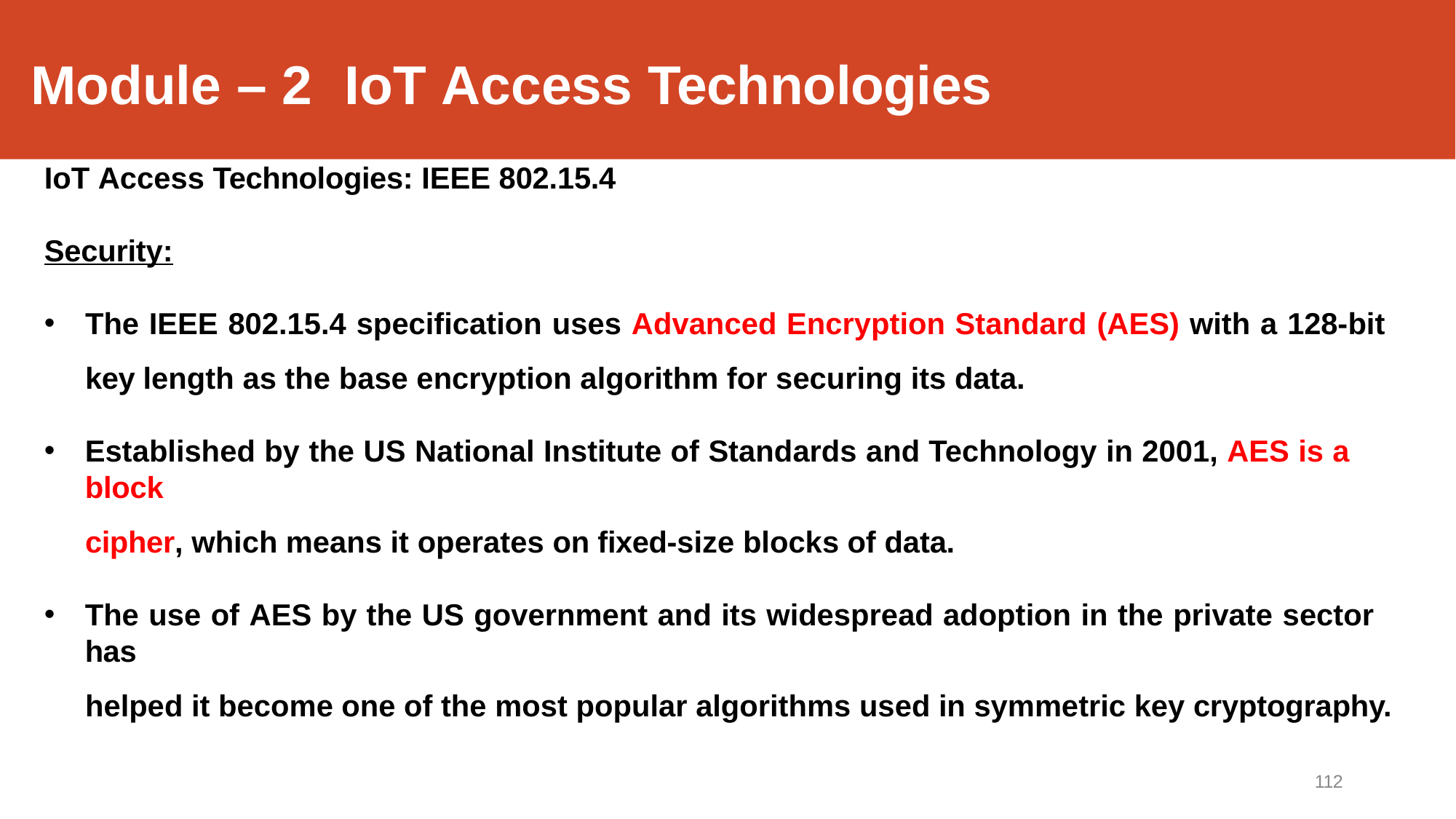

# Module – 2	IoT Access Technologies
IoT Access Technologies: IEEE 802.15.4
Security:
The IEEE 802.15.4 specification uses Advanced Encryption Standard (AES) with a 128-bit key length as the base encryption algorithm for securing its data.
Established by the US National Institute of Standards and Technology in 2001, AES is a block
cipher, which means it operates on fixed-size blocks of data.
The use of AES by the US government and its widespread adoption in the private sector has
helped it become one of the most popular algorithms used in symmetric key cryptography.
112